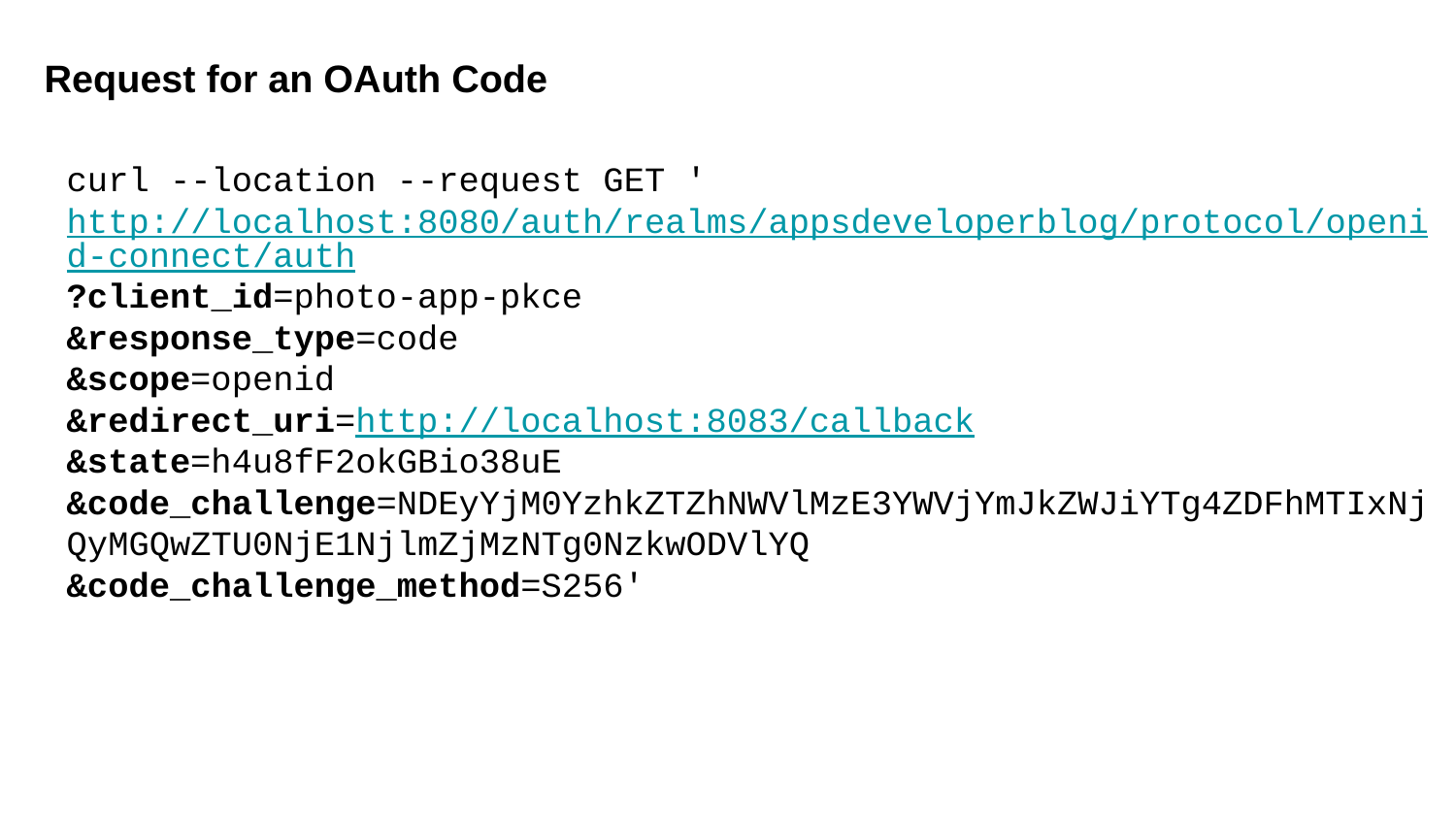

Request for an OAuth Code
curl --location --request GET 'http://localhost:8080/auth/realms/appsdeveloperblog/protocol/openid-connect/auth
?client_id=photo-app-pkce
&response_type=code
&scope=openid
&redirect_uri=http://localhost:8083/callback
&state=h4u8fF2okGBio38uE
&code_challenge=NDEyYjM0YzhkZTZhNWVlMzE3YWVjYmJkZWJiYTg4ZDFhMTIxNjQyMGQwZTU0NjE1NjlmZjMzNTg0NzkwODVlYQ
&code_challenge_method=S256'